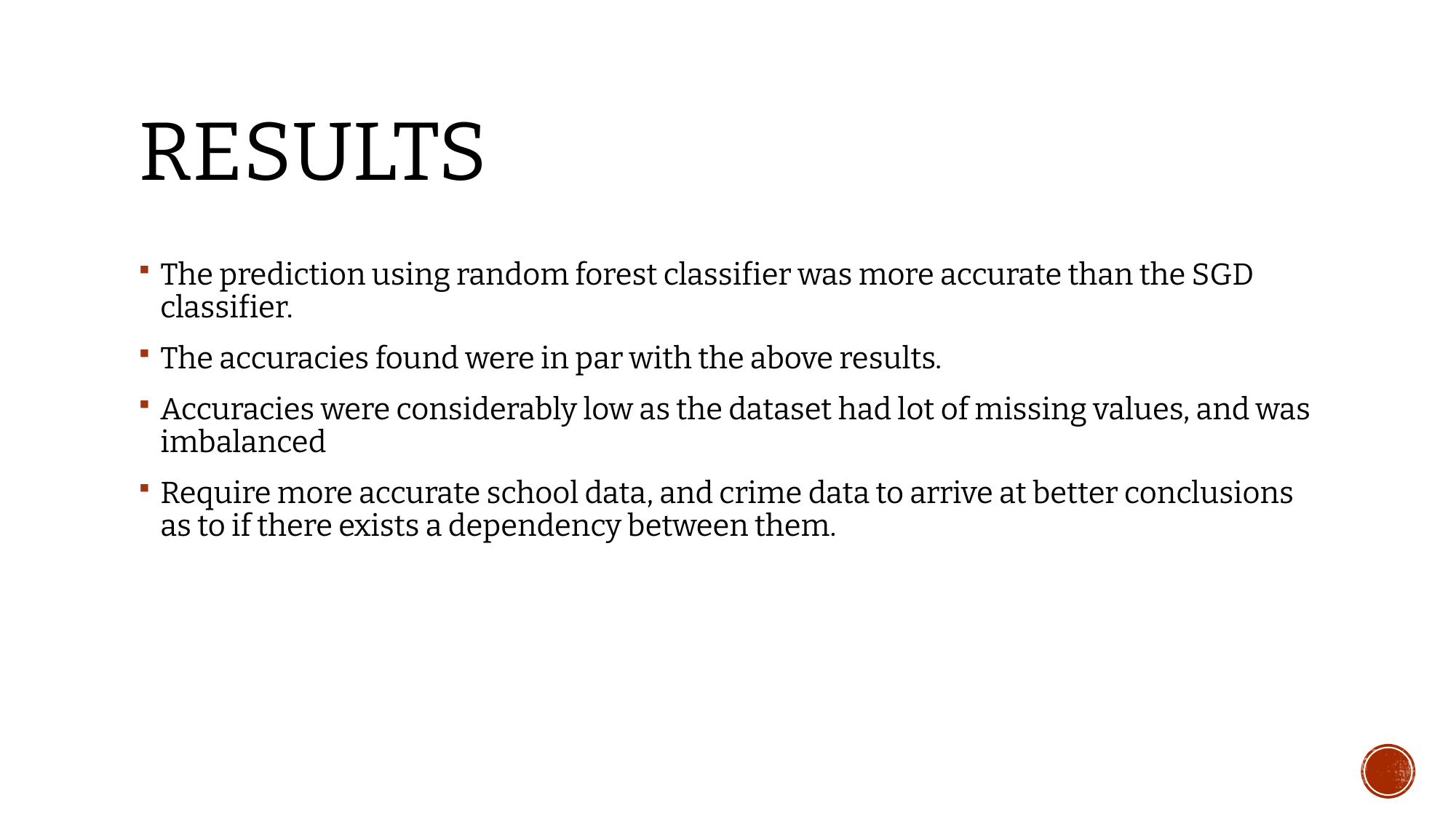

# results
The prediction using random forest classifier was more accurate than the SGD classifier.
The accuracies found were in par with the above results.
Accuracies were considerably low as the dataset had lot of missing values, and was imbalanced
Require more accurate school data, and crime data to arrive at better conclusions as to if there exists a dependency between them.